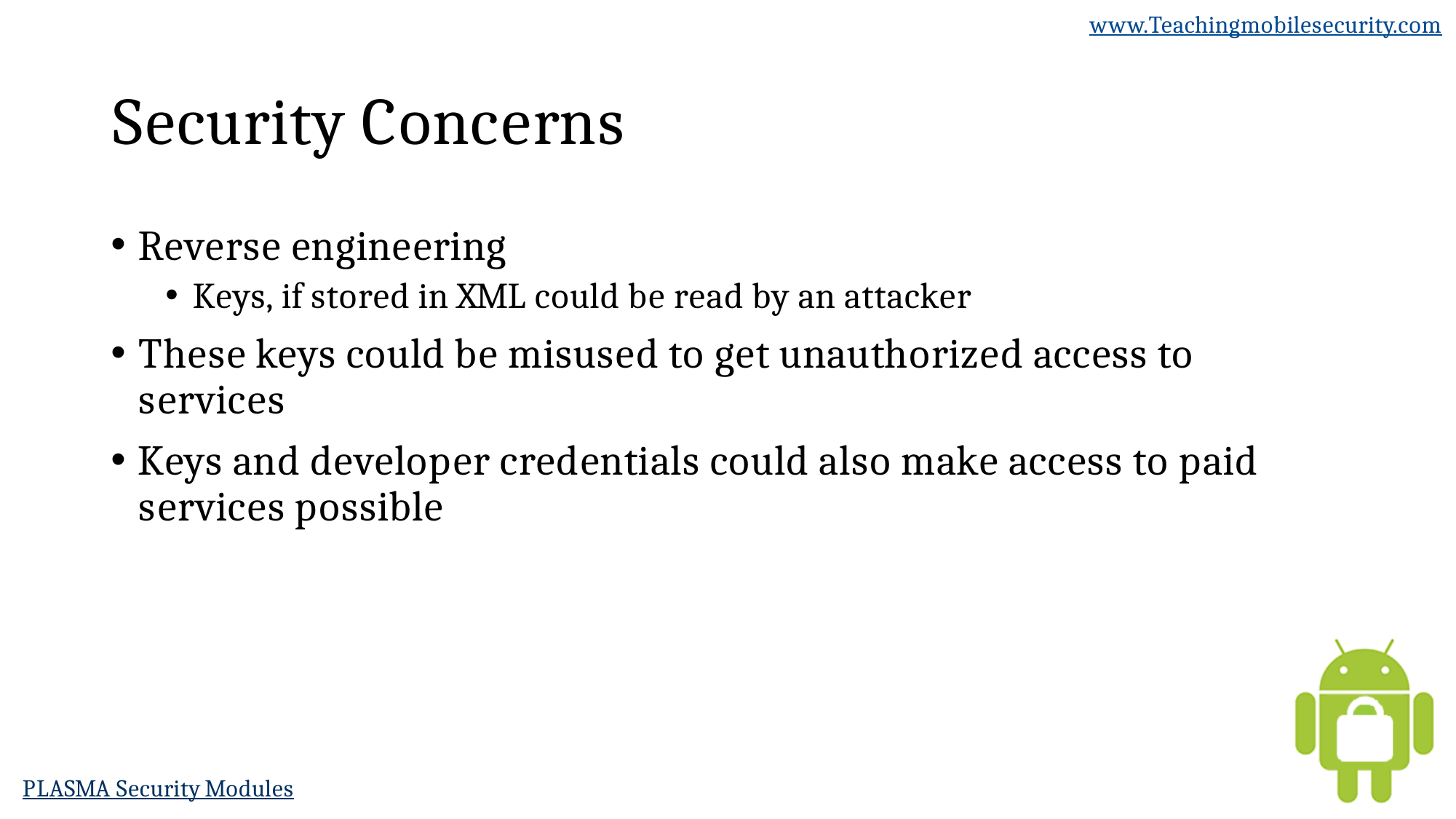

# Security Concerns
Reverse engineering
Keys, if stored in XML could be read by an attacker
These keys could be misused to get unauthorized access to services
Keys and developer credentials could also make access to paid services possible